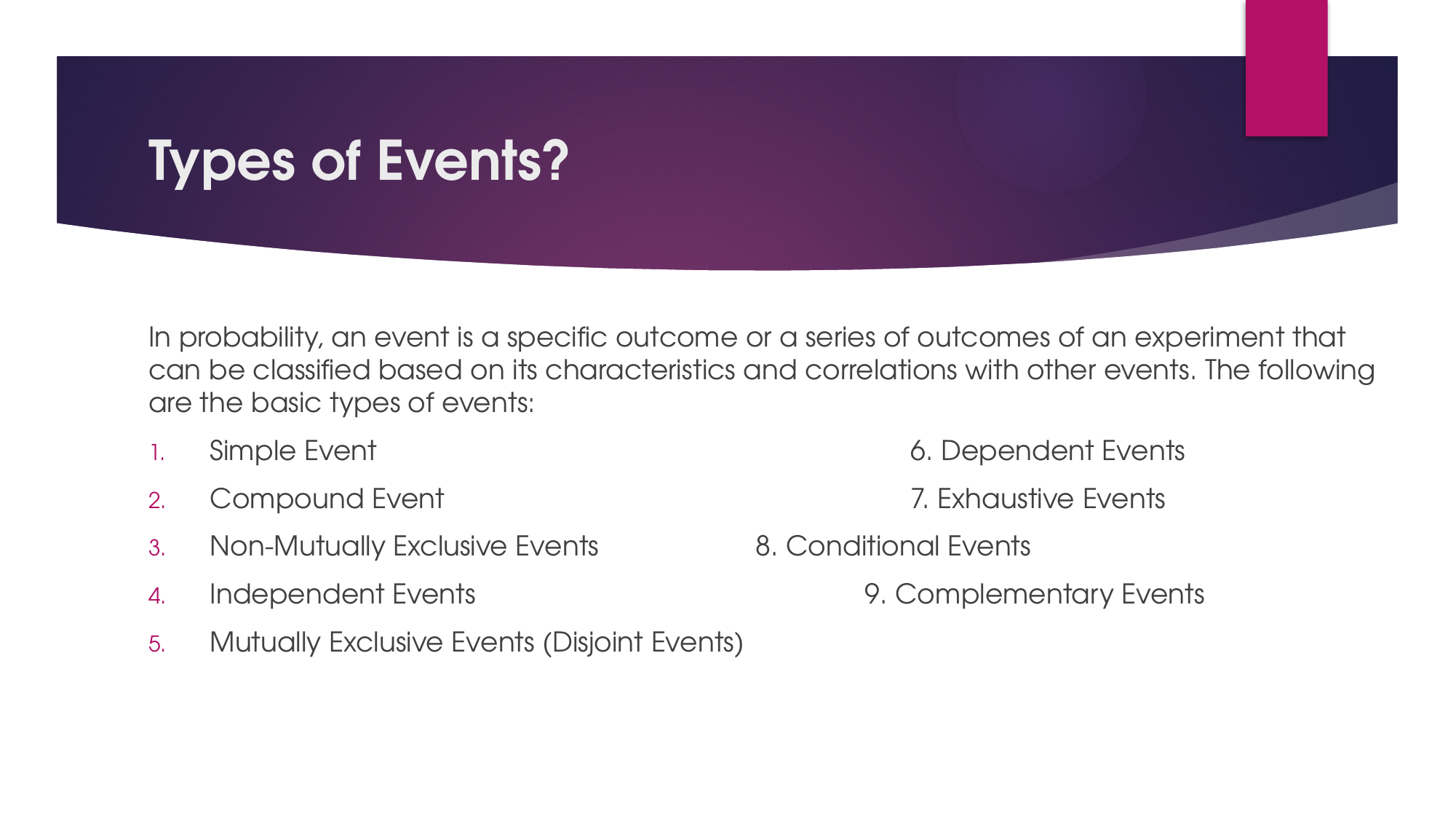

# Types of Events?
In probability, an event is a specific outcome or a series of outcomes of an experiment that can be classified based on its characteristics and correlations with other events. The following are the basic types of events:
Simple Event					      6. Dependent Events
Compound Event				      7. Exhaustive Events
Non-Mutually Exclusive Events		8. Conditional Events
Independent Events				9. Complementary Events
Mutually Exclusive Events (Disjoint Events)